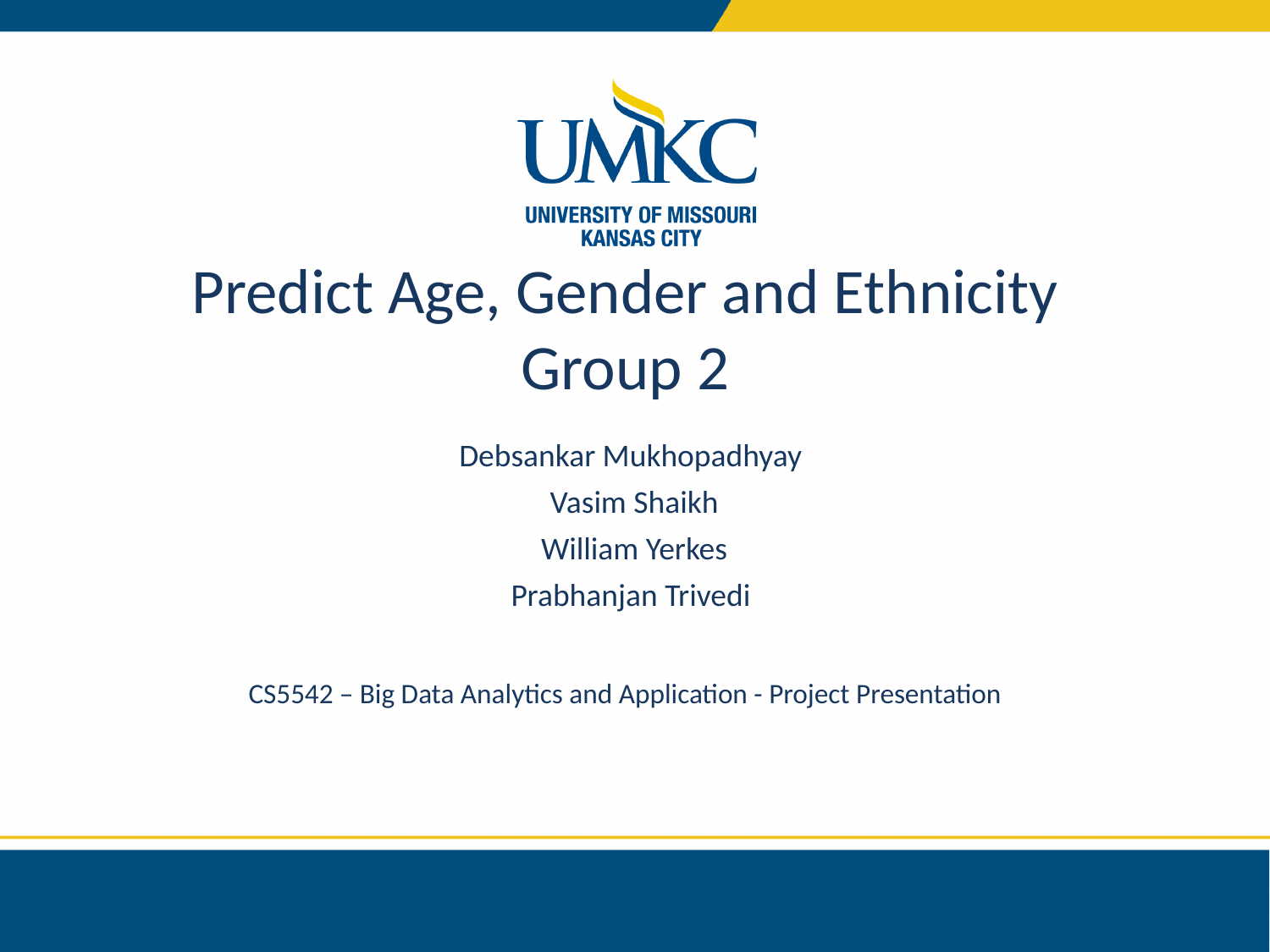

Predict Age, Gender and Ethnicity
Group 2
Debsankar Mukhopadhyay
Vasim Shaikh
William Yerkes
Prabhanjan Trivedi

CS5542 – Big Data Analytics and Application - Project Presentation